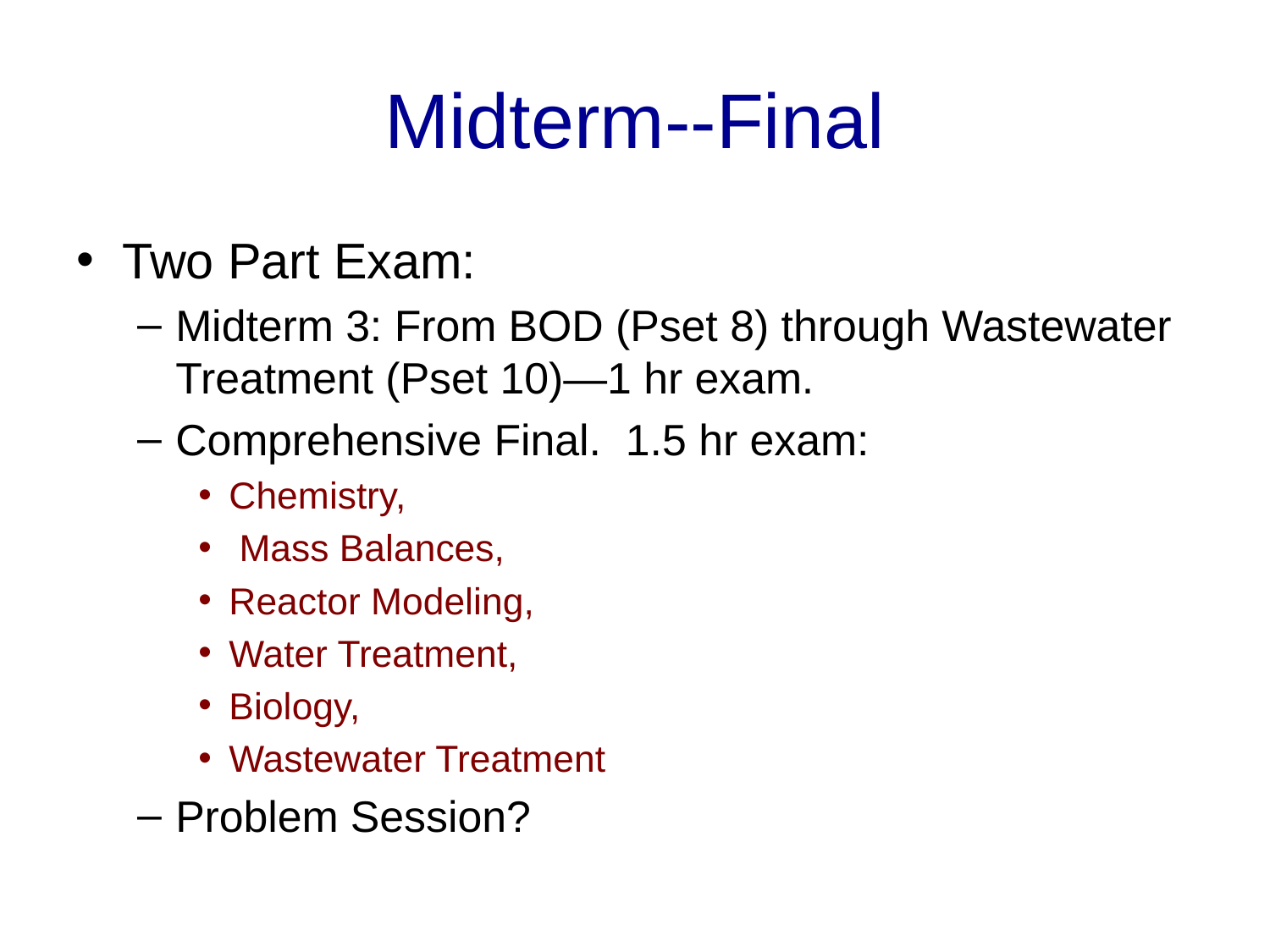

# Midterm--Final
Two Part Exam:
Midterm 3: From BOD (Pset 8) through Wastewater Treatment (Pset 10)—1 hr exam.
Comprehensive Final.  1.5 hr exam:
Chemistry,
 Mass Balances,
Reactor Modeling,
Water Treatment,
Biology,
Wastewater Treatment
Problem Session?